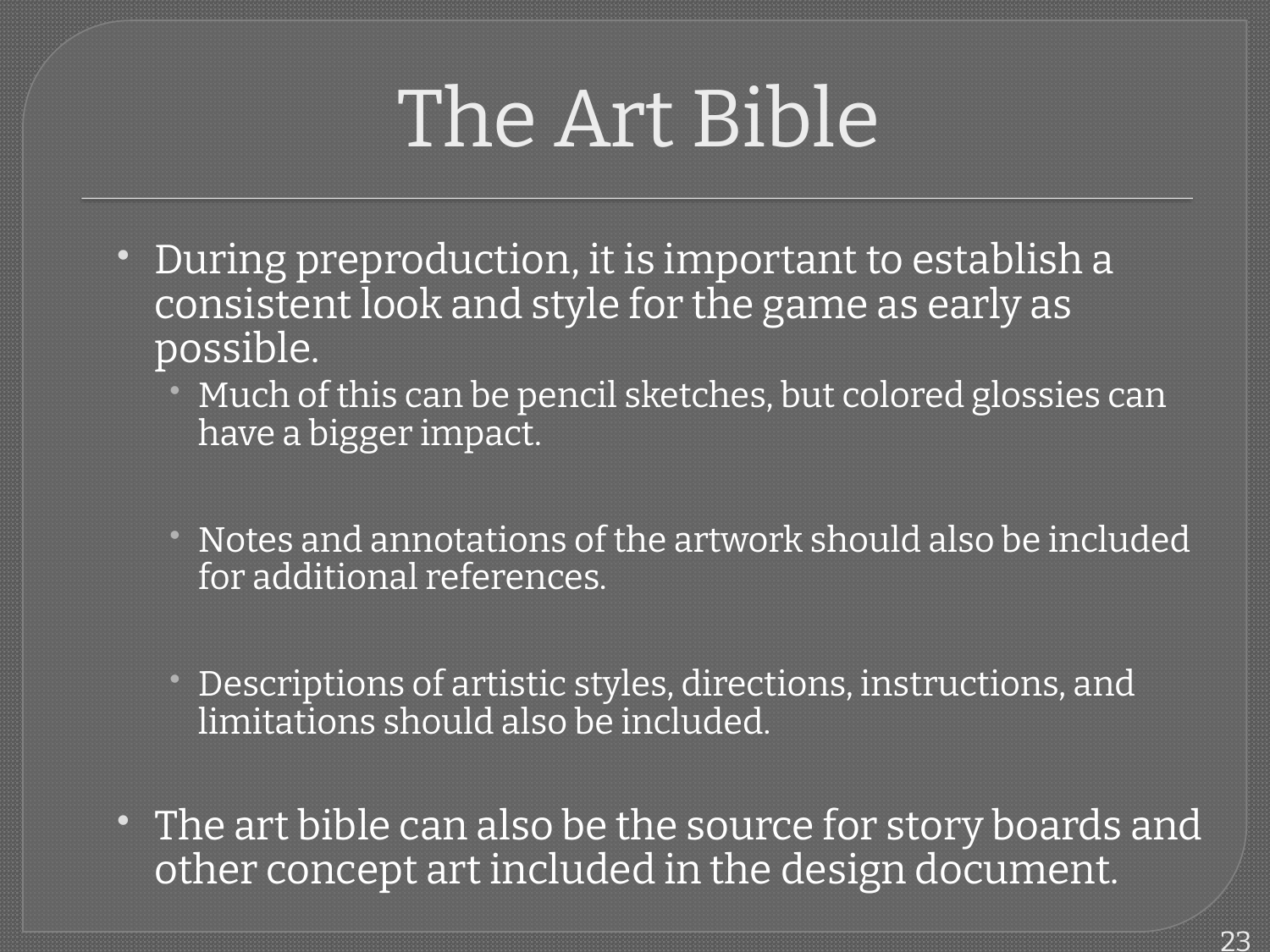

# The Art Bible
During preproduction, it is important to establish a consistent look and style for the game as early as possible.
Much of this can be pencil sketches, but colored glossies can have a bigger impact.

Notes and annotations of the artwork should also be included for additional references.

Descriptions of artistic styles, directions, instructions, and limitations should also be included.

The art bible can also be the source for story boards and other concept art included in the design document.

23